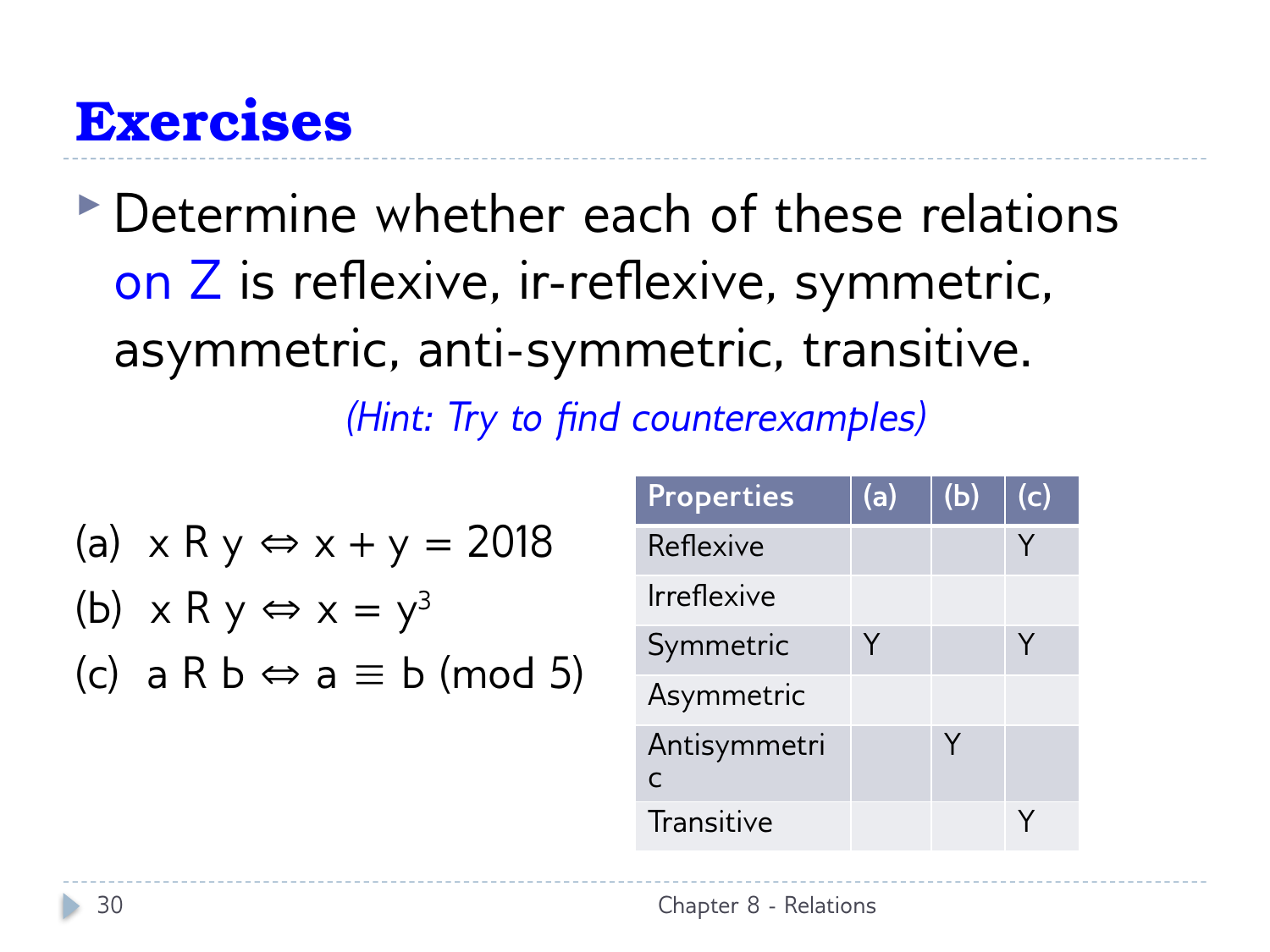

# Exercises
Determine whether each of these relations on Z is reflexive, ir-reflexive, symmetric, asymmetric, anti-symmetric, transitive.
(Hint: Try to find counterexamples)

(a)  x R y ⇔ x + y = 2018
(b)  x R y ⇔ x = y3
(c)  a R b ⇔ a ≡ b (mod 5)

| Properties | (a) | (b) | (c) |
| --- | --- | --- | --- |
| Reflexive |  |  | Y |
| Irreflexive |  |  |  |
| Symmetric | Y |  | Y |
| Asymmetric |  |  |  |
| Antisymmetric |  | Y |  |
| Transitive |  |  | Y |
30
Chapter 8 - Relations